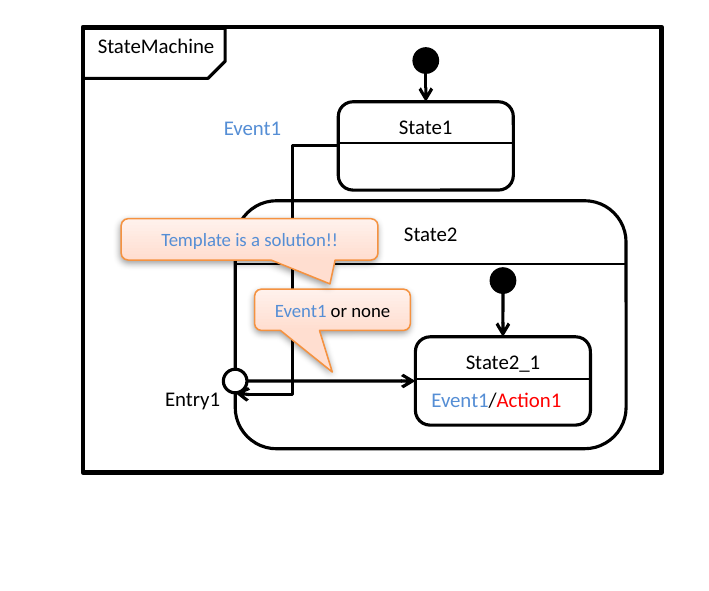

StateMachine

State1
Event1
State2
Template is a solution!!

Event1 or none
State2_1

Entry1
Event1/Action1